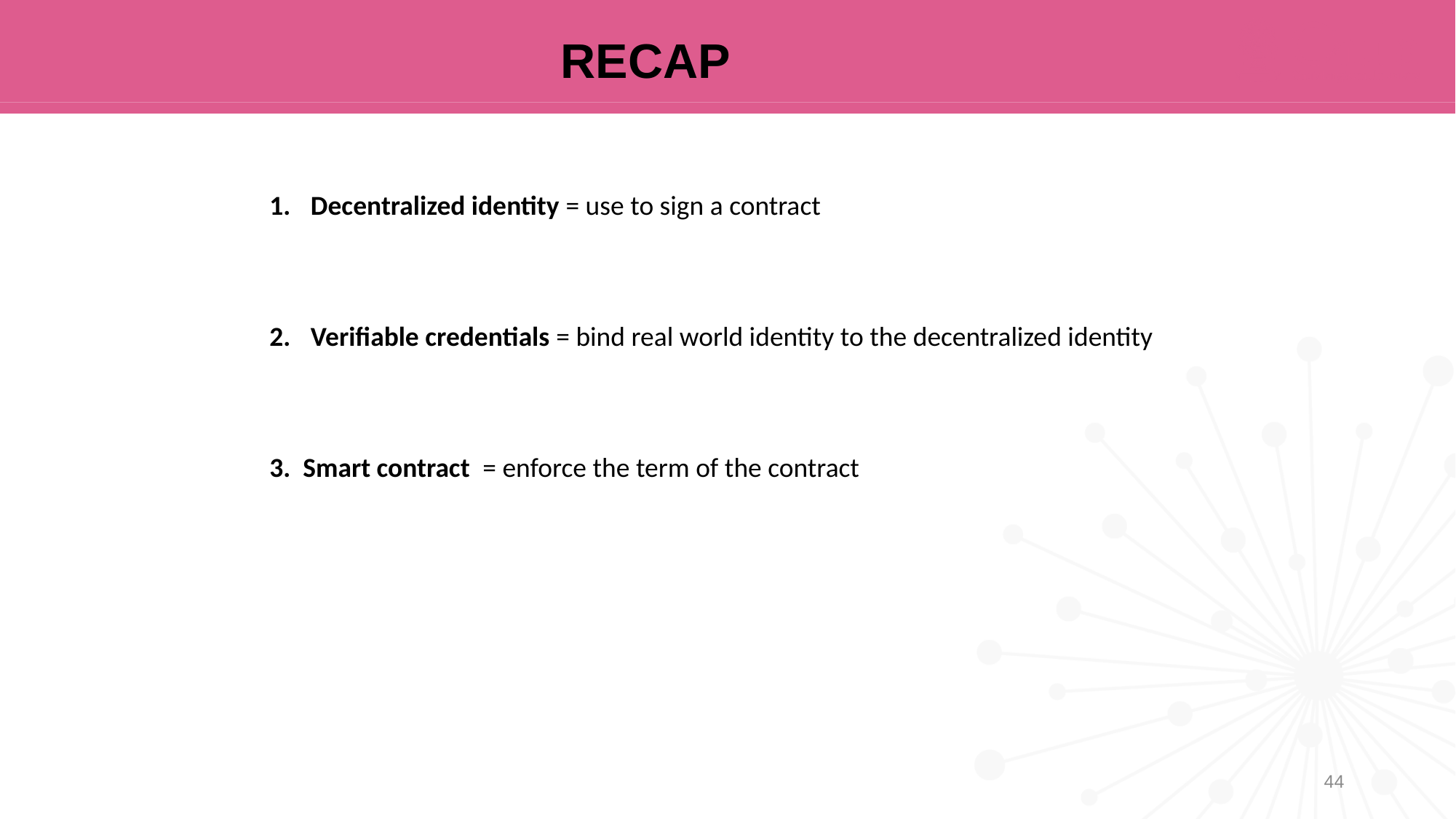

# RECAP
Decentralized identity = use to sign a contract

Verifiable credentials = bind real world identity to the decentralized identity

3.  Smart contract  = enforce the term of the contract
44